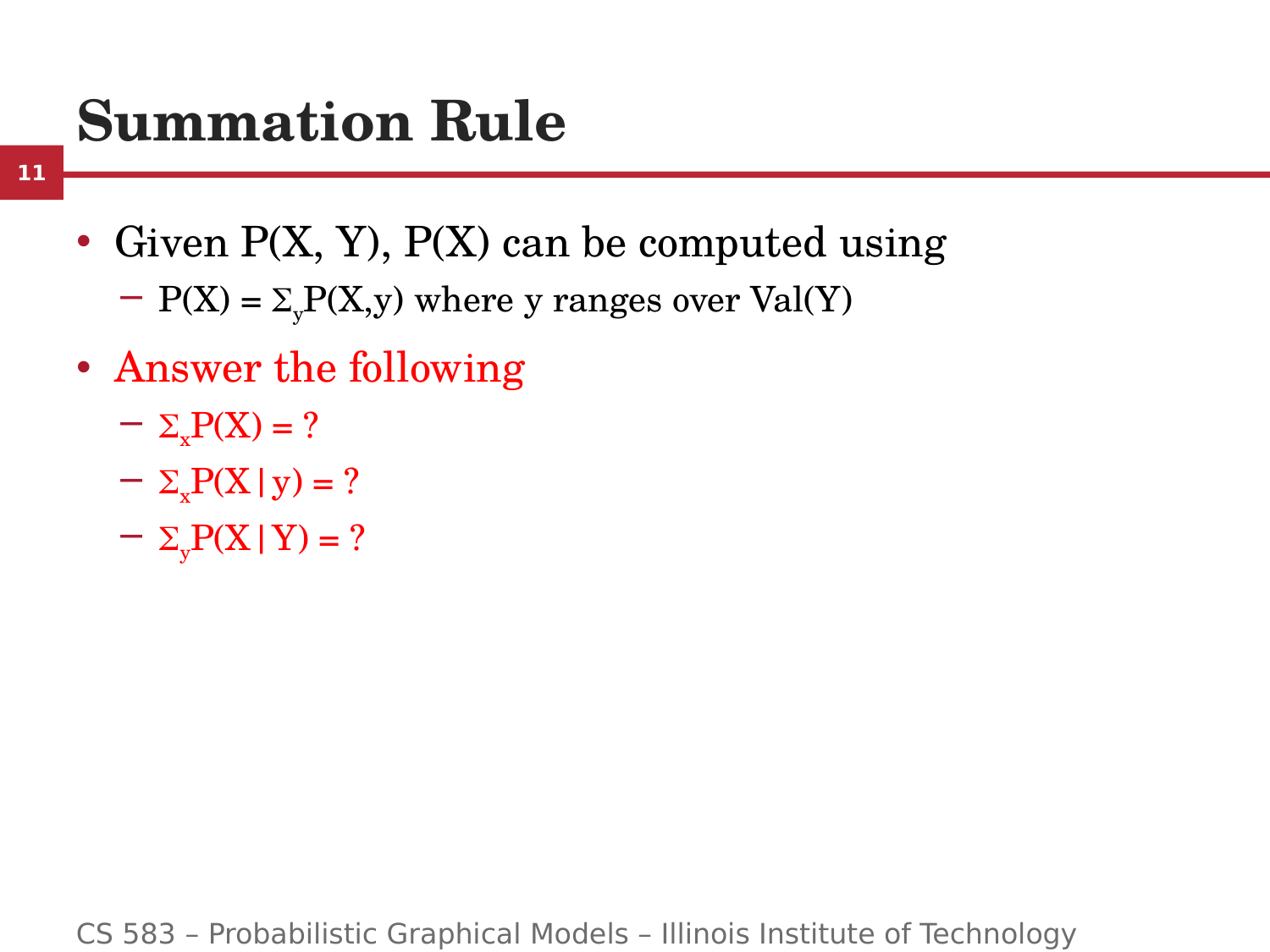

# Summation Rule
Given P(X, Y), P(X) can be computed using
P(X) = ΣyP(X,y) where y ranges over Val(Y)
Answer the following
ΣxP(X) = ?
ΣxP(X|y) = ?
ΣyP(X|Y) = ?
CS 583 – Probabilistic Graphical Models – Illinois Institute of Technology